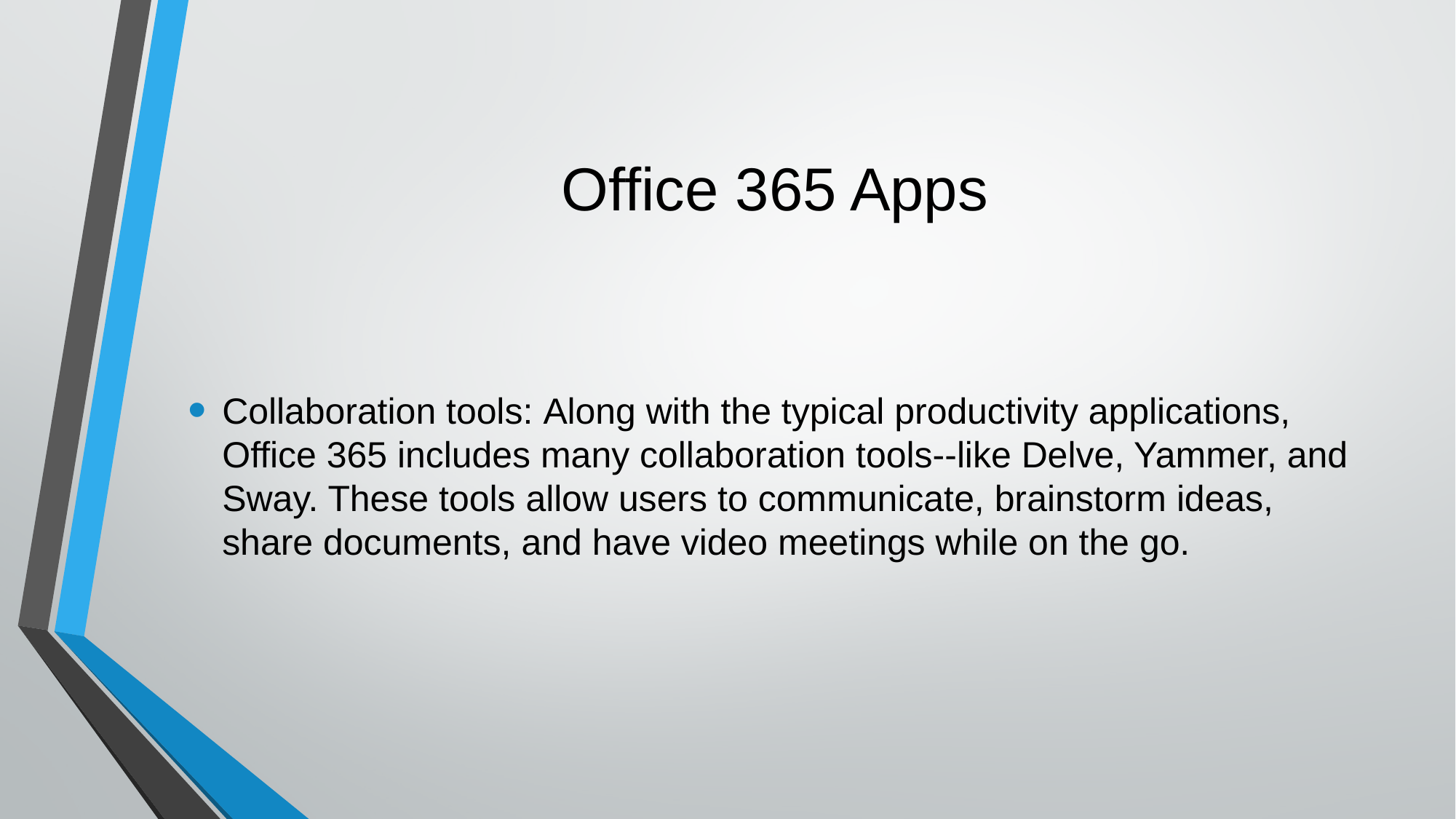

# Office 365 Apps
Collaboration tools: Along with the typical productivity applications, Office 365 includes many collaboration tools--like Delve, Yammer, and Sway. These tools allow users to communicate, brainstorm ideas, share documents, and have video meetings while on the go.